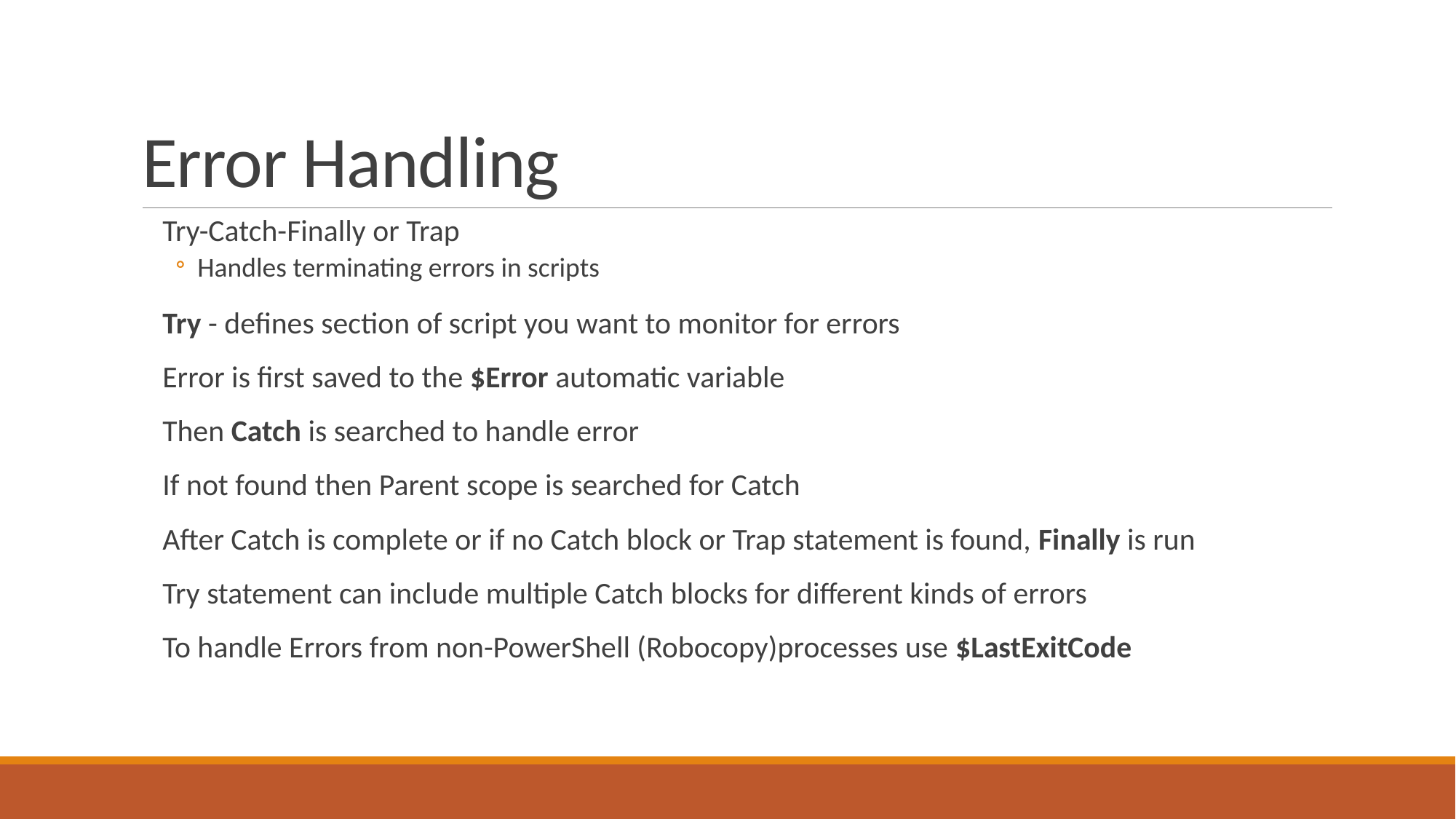

# Error Handling
Try-Catch-Finally or Trap
Handles terminating errors in scripts
Try - defines section of script you want to monitor for errors
Error is first saved to the $Error automatic variable
Then Catch is searched to handle error
If not found then Parent scope is searched for Catch
After Catch is complete or if no Catch block or Trap statement is found, Finally is run
Try statement can include multiple Catch blocks for different kinds of errors
To handle Errors from non-PowerShell (Robocopy)processes use $LastExitCode